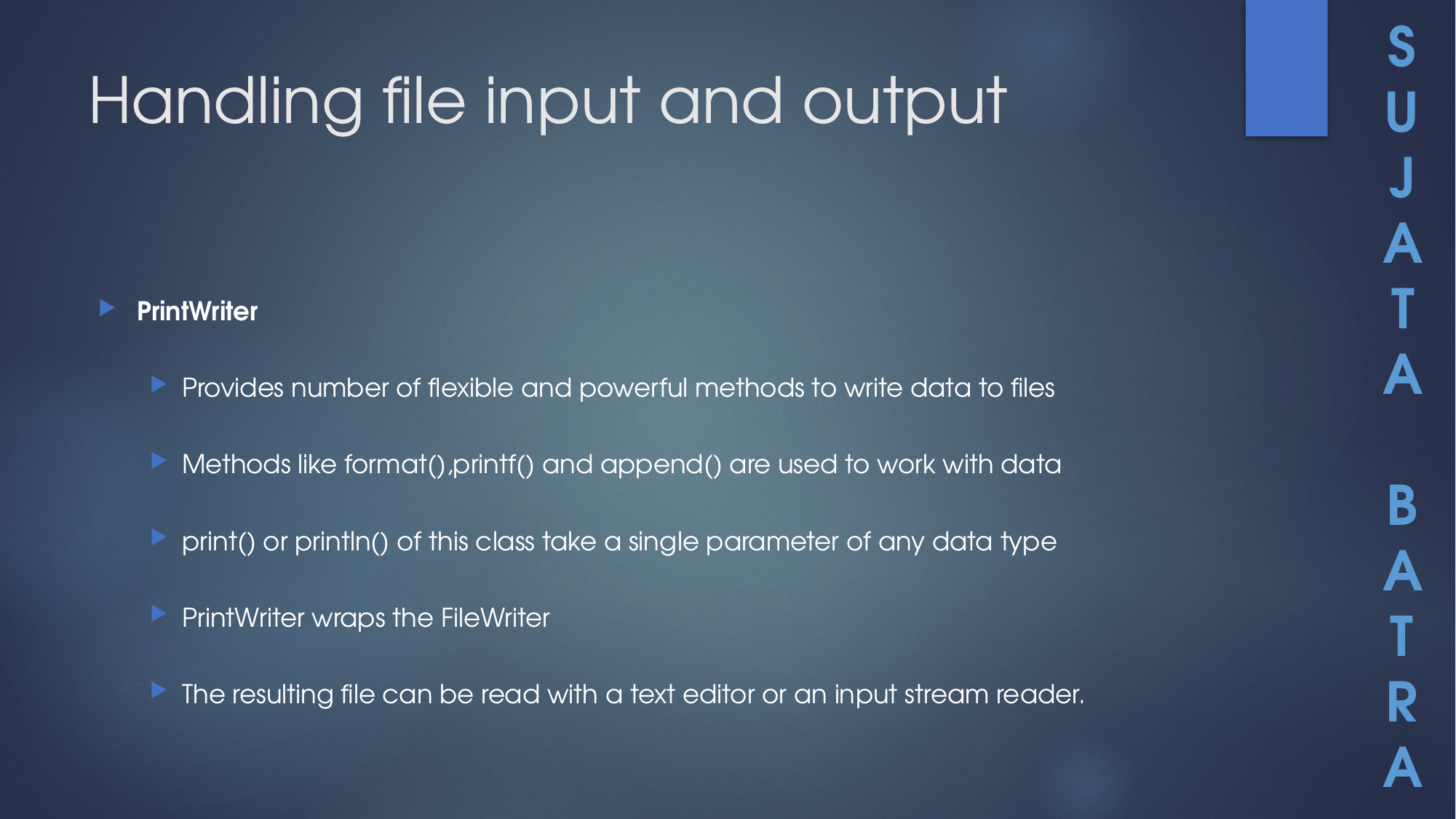

# Handling file input and output

PrintWriter
Provides number of flexible and powerful methods to write data to files
Methods like format(),printf() and append() are used to work with data
print() or println() of this class take a single parameter of any data type
PrintWriter wraps the FileWriter
The resulting file can be read with a text editor or an input stream reader.